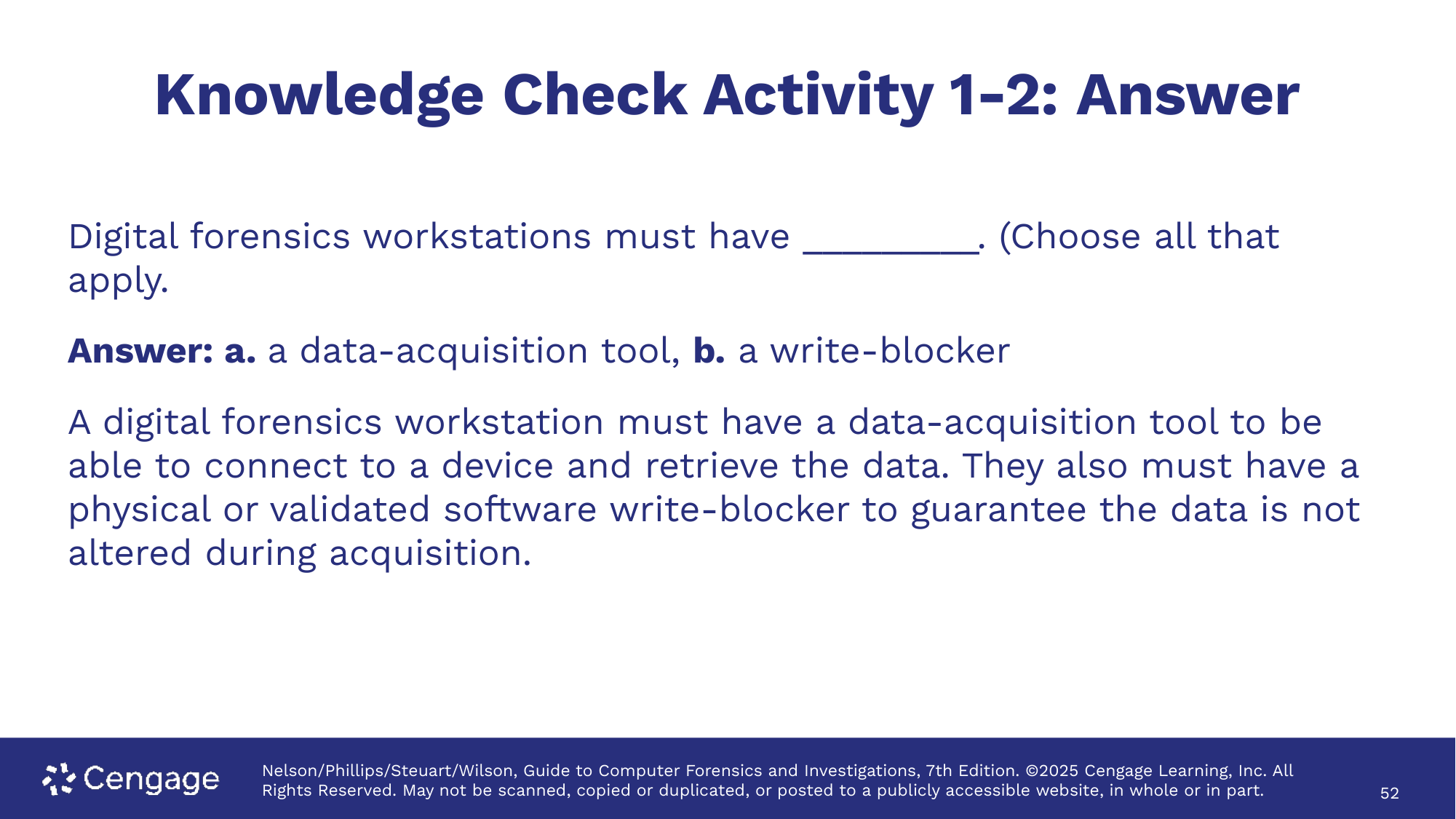

# Knowledge Check Activity 1-2: Answer
Digital forensics workstations must have _________. (Choose all that apply.
Answer: a. a data-acquisition tool, b. a write-blocker
A digital forensics workstation must have a data-acquisition tool to be able to connect to a device and retrieve the data. They also must have a physical or validated software write-blocker to guarantee the data is not altered during acquisition.